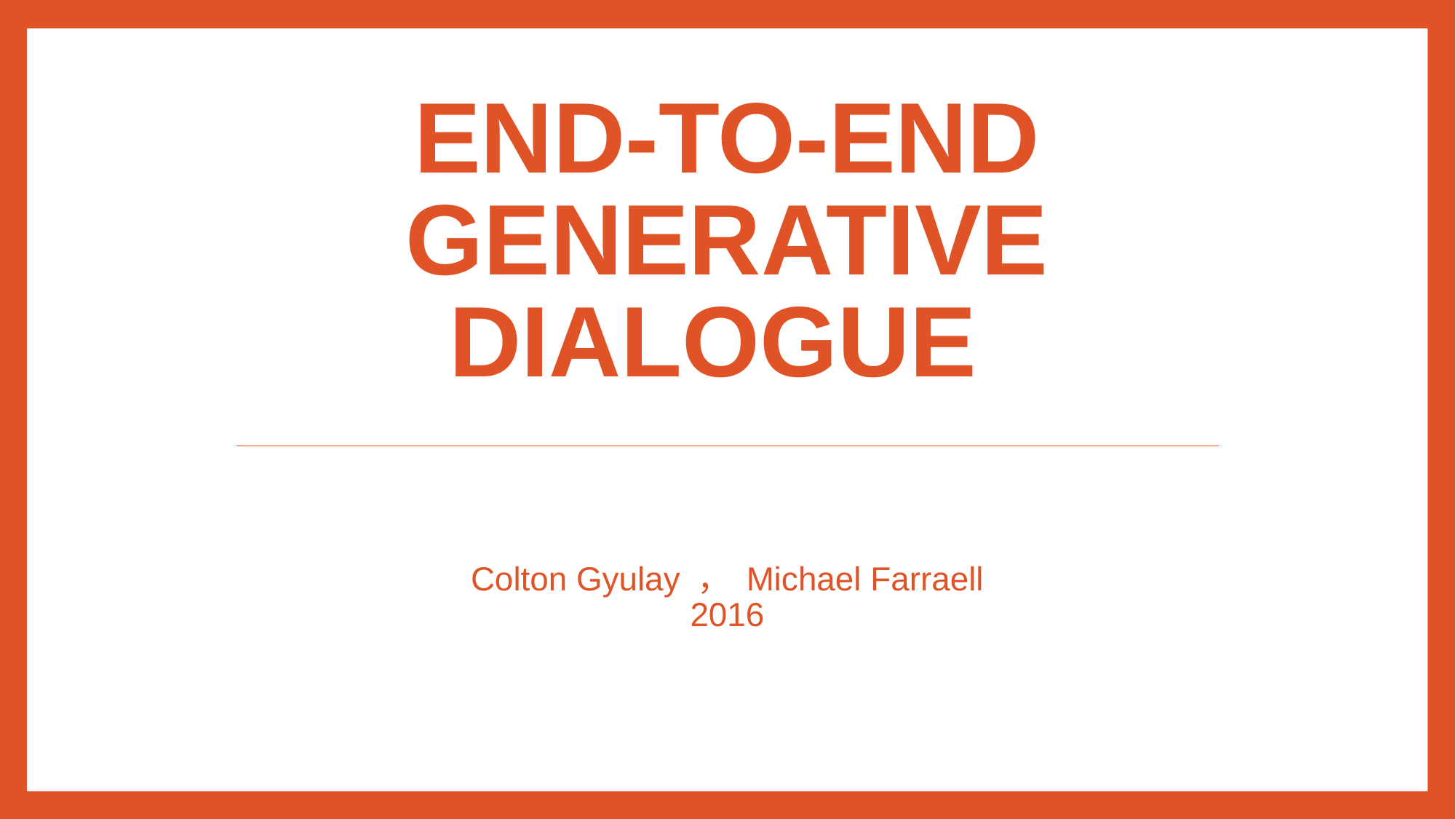

# End-To-End Generative Dialogue
Colton Gyulay ， Michael Farraell
2016